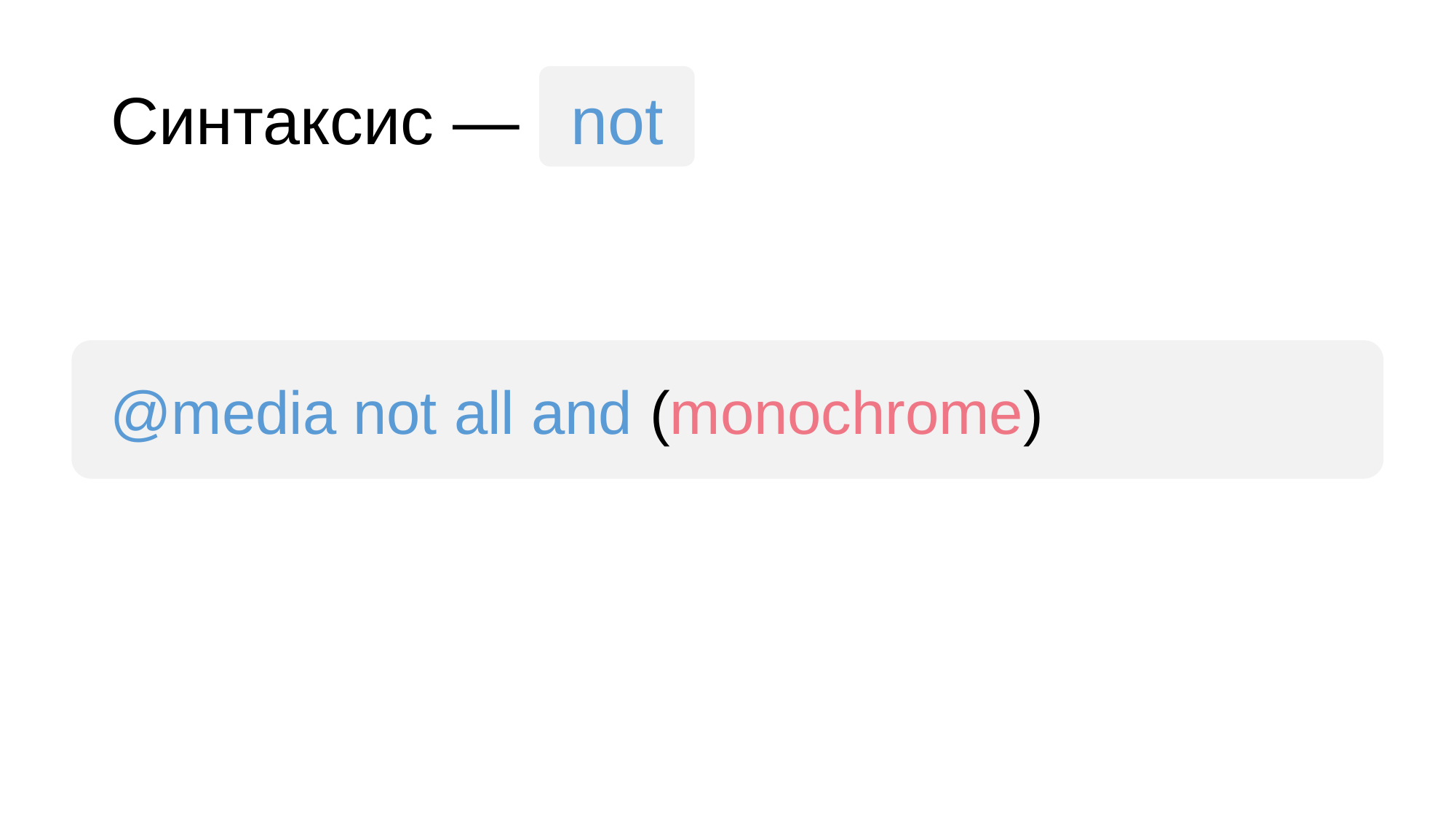

# Синтаксис —
not

@media not all and (monochrome)